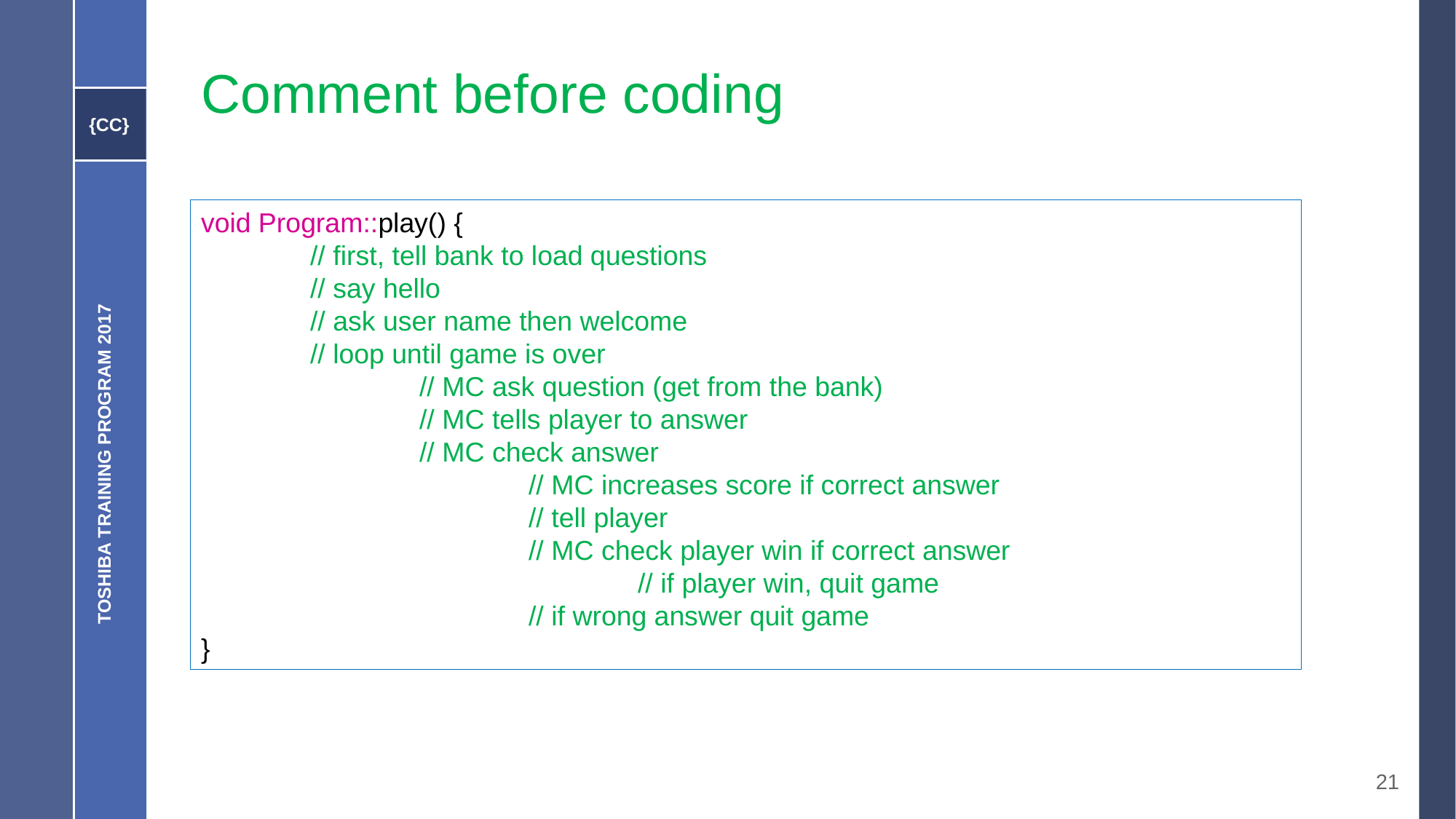

# Comment before coding
void Program::play() {
	// first, tell bank to load questions
	// say hello
	// ask user name then welcome
	// loop until game is over
		// MC ask question (get from the bank)
		// MC tells player to answer
		// MC check answer
			// MC increases score if correct answer
			// tell player
			// MC check player win if correct answer
				// if player win, quit game
			// if wrong answer quit game
}
Toshiba Training Program 2017
21